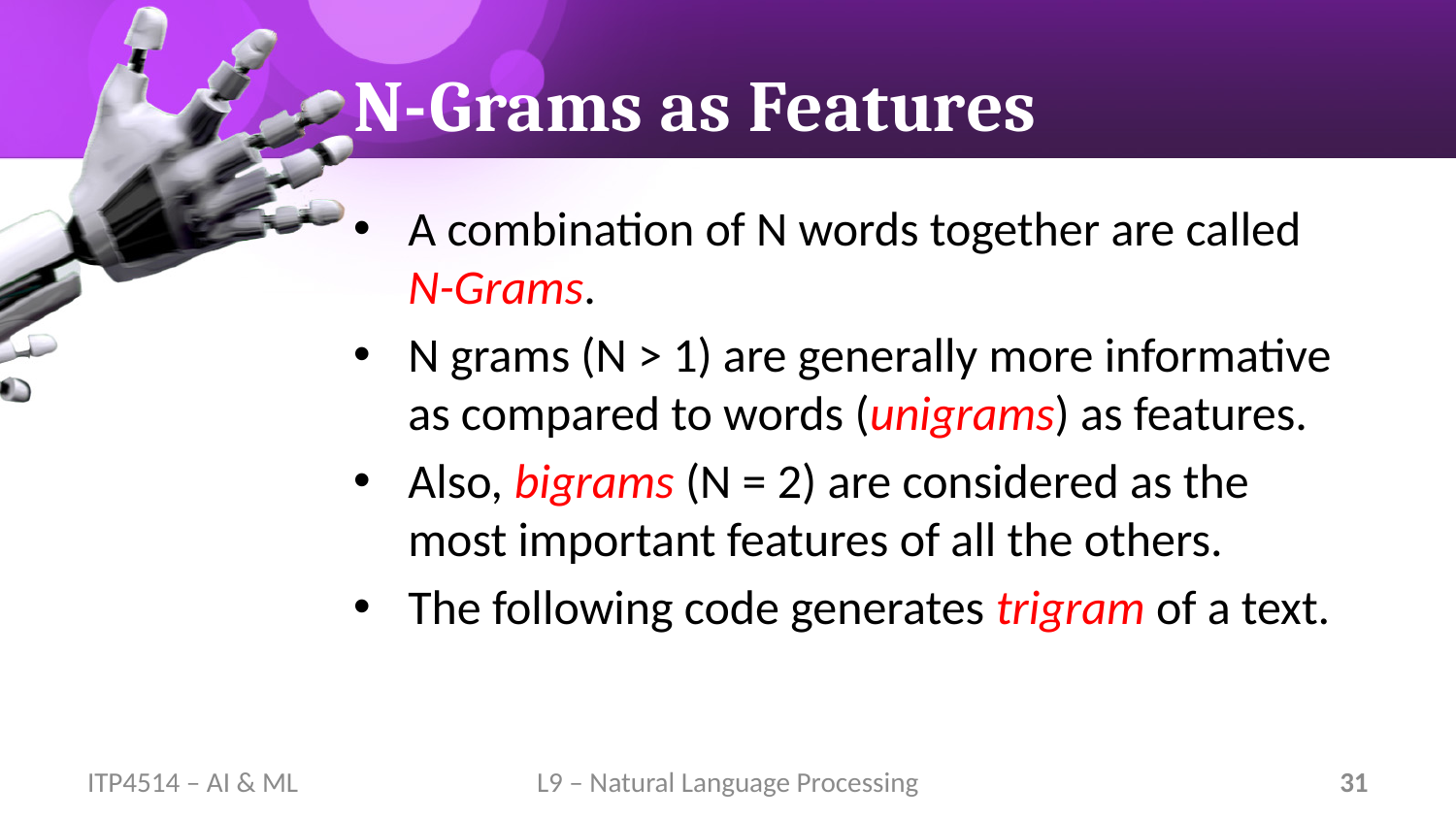

# N-Grams as Features
A combination of N words together are called N-Grams.
N grams (N > 1) are generally more informative as compared to words (unigrams) as features.
Also, bigrams (N = 2) are considered as the most important features of all the others.
The following code generates trigram of a text.
ITP4514 – AI & ML
L9 – Natural Language Processing
31